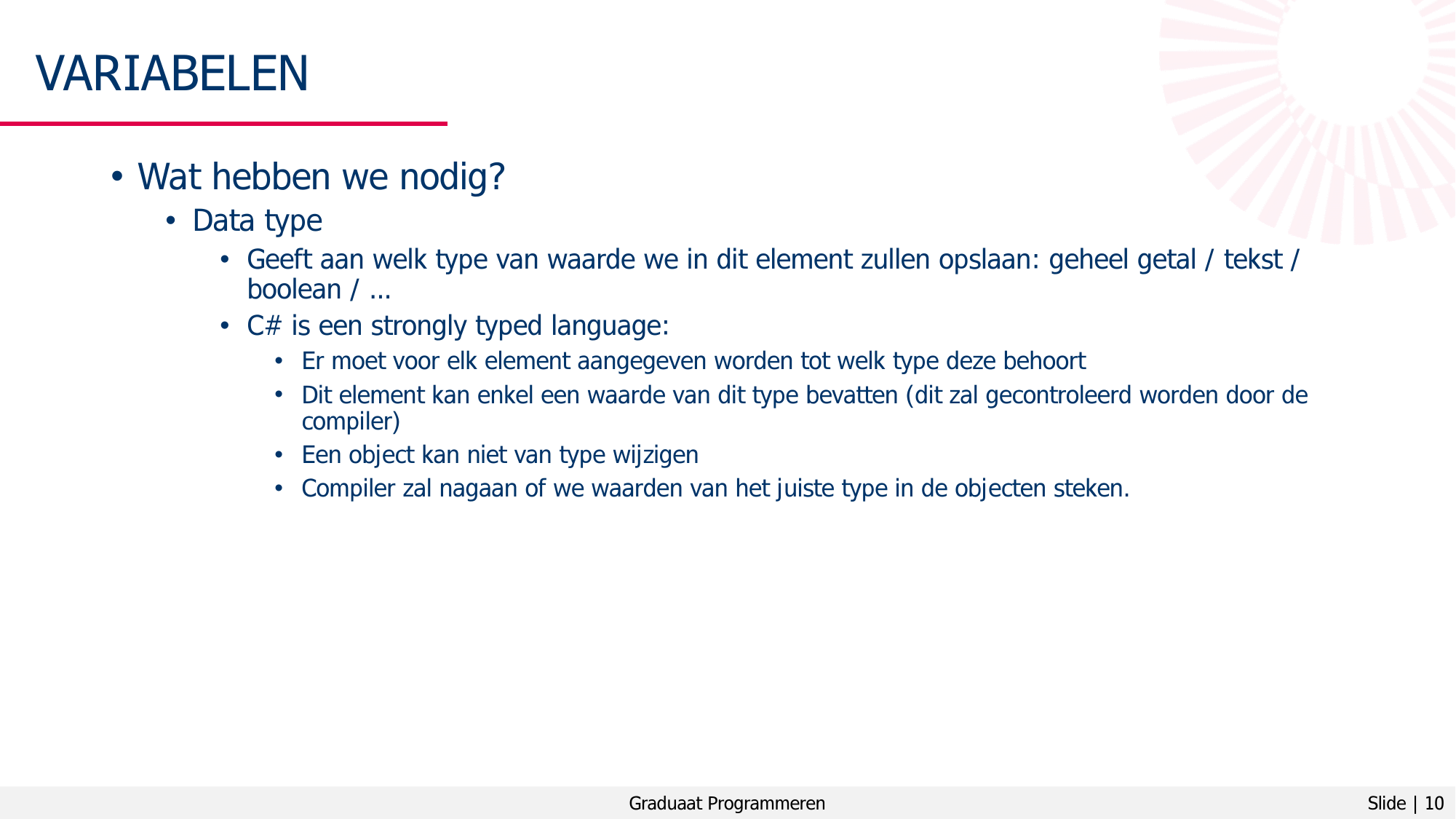

# Variabelen
Wat hebben we nodig?
Data type
Geeft aan welk type van waarde we in dit element zullen opslaan: geheel getal / tekst / boolean / …
C# is een strongly typed language:
Er moet voor elk element aangegeven worden tot welk type deze behoort
Dit element kan enkel een waarde van dit type bevatten (dit zal gecontroleerd worden door de compiler)
Een object kan niet van type wijzigen
Compiler zal nagaan of we waarden van het juiste type in de objecten steken.